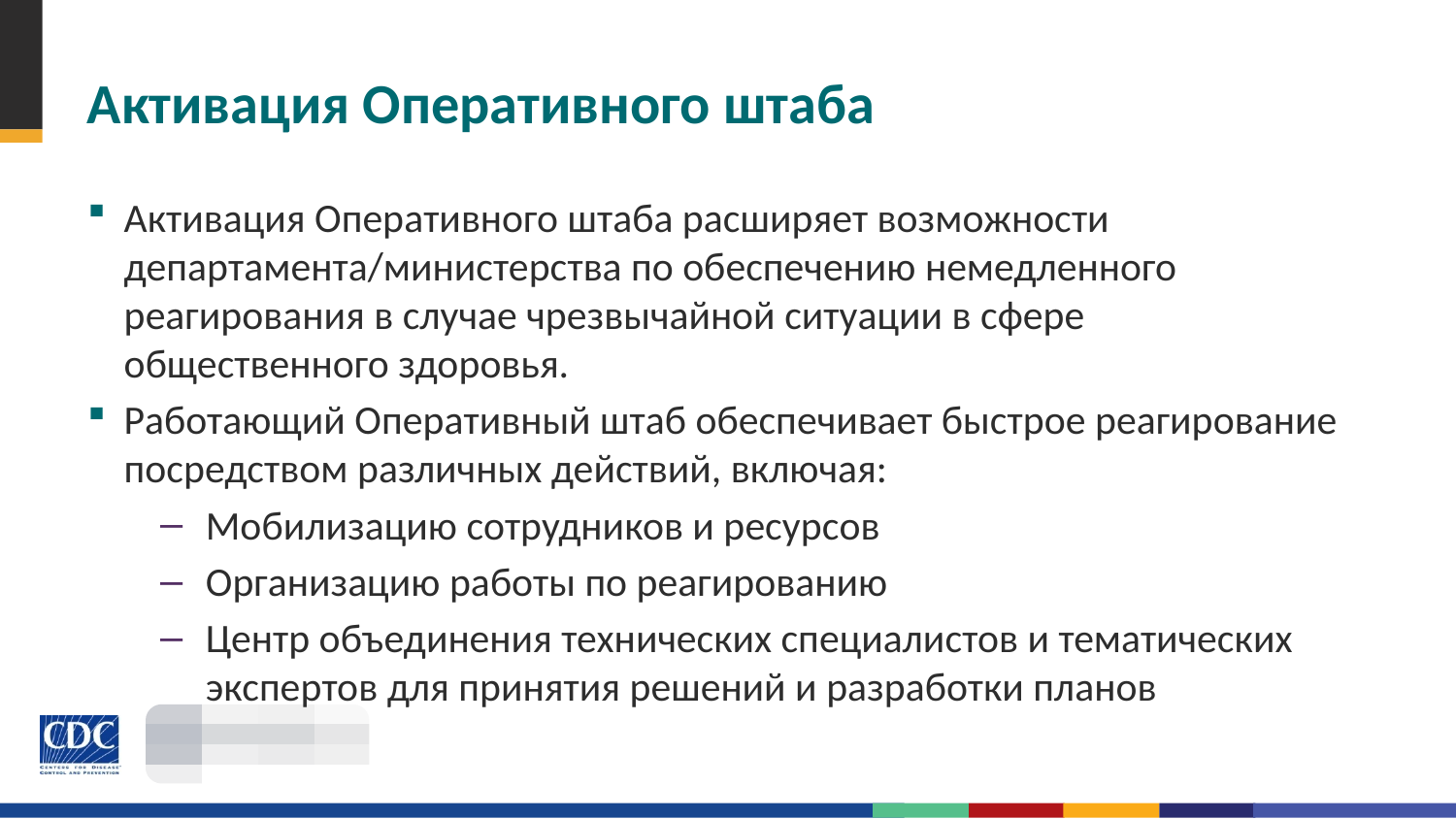

# Активация Оперативного штаба
Активация Оперативного штаба расширяет возможности департамента/министерства по обеспечению немедленного реагирования в случае чрезвычайной ситуации в сфере общественного здоровья.
Работающий Оперативный штаб обеспечивает быстрое реагирование посредством различных действий, включая:
Мобилизацию сотрудников и ресурсов
Организацию работы по реагированию
Центр объединения технических специалистов и тематических экспертов для принятия решений и разработки планов